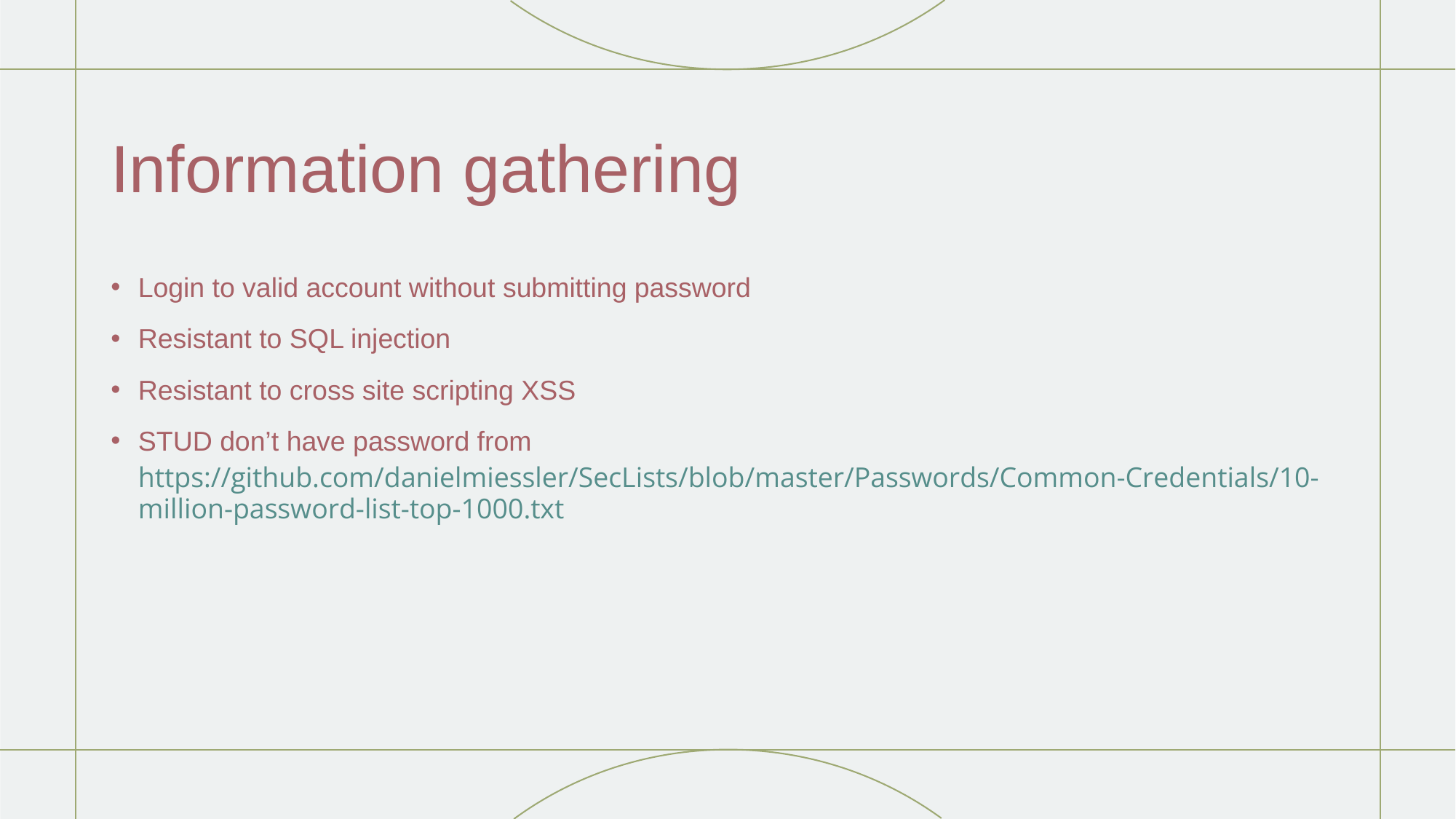

# Information gathering
Login to valid account without submitting password
Resistant to SQL injection
Resistant to cross site scripting XSS
STUD don’t have password from https://github.com/danielmiessler/SecLists/blob/master/Passwords/Common-Credentials/10-million-password-list-top-1000.txt